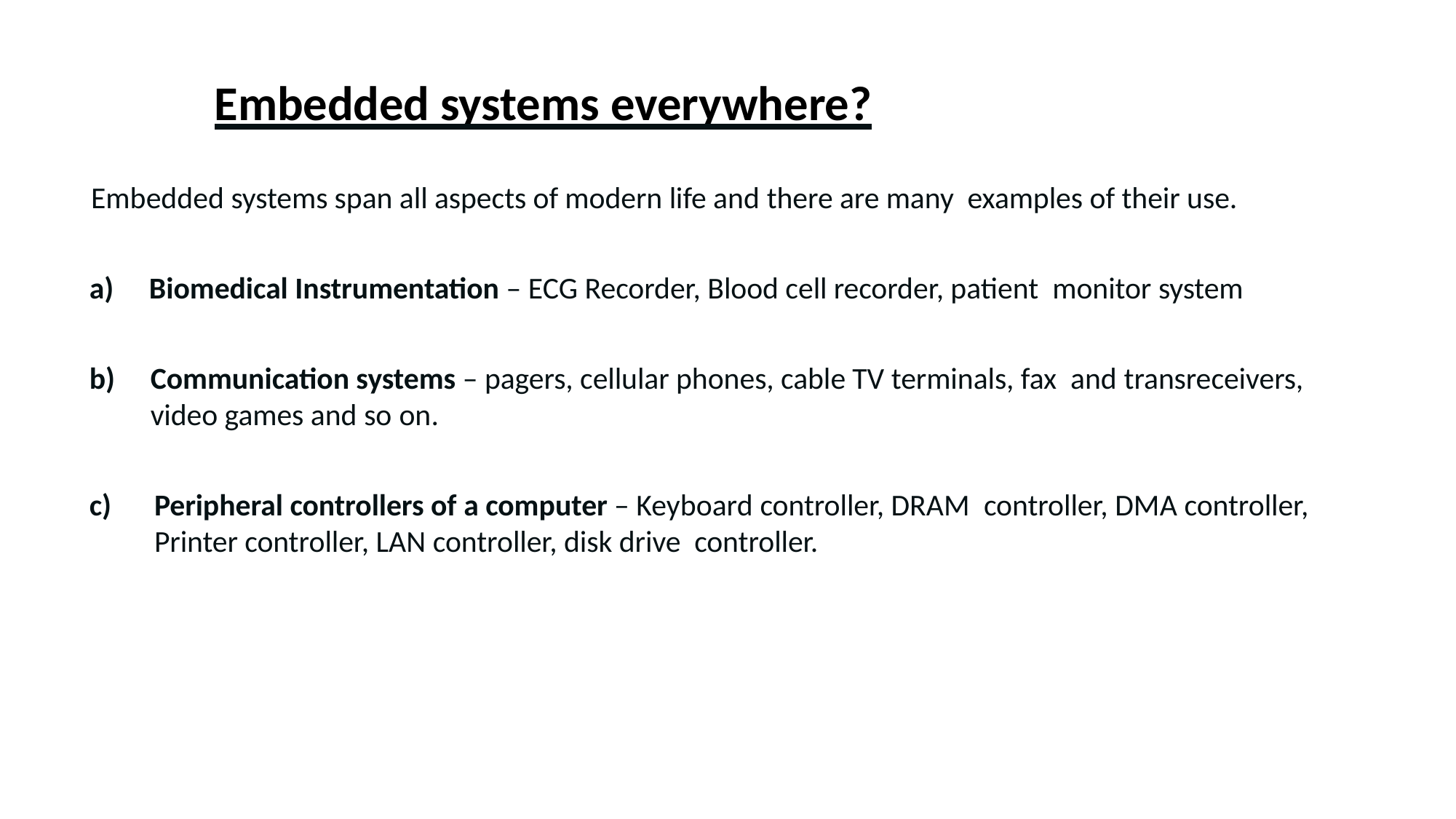

Embedded systems everywhere?
Embedded systems span all aspects of modern life and there are many  examples of their use.

Biomedical Instrumentation – ECG Recorder, Blood cell recorder, patient  monitor system

Communication systems – pagers, cellular phones, cable TV terminals, fax  and transreceivers, video games and so on.

Peripheral controllers of a computer – Keyboard controller, DRAM  controller, DMA controller, Printer controller, LAN controller, disk drive  controller.